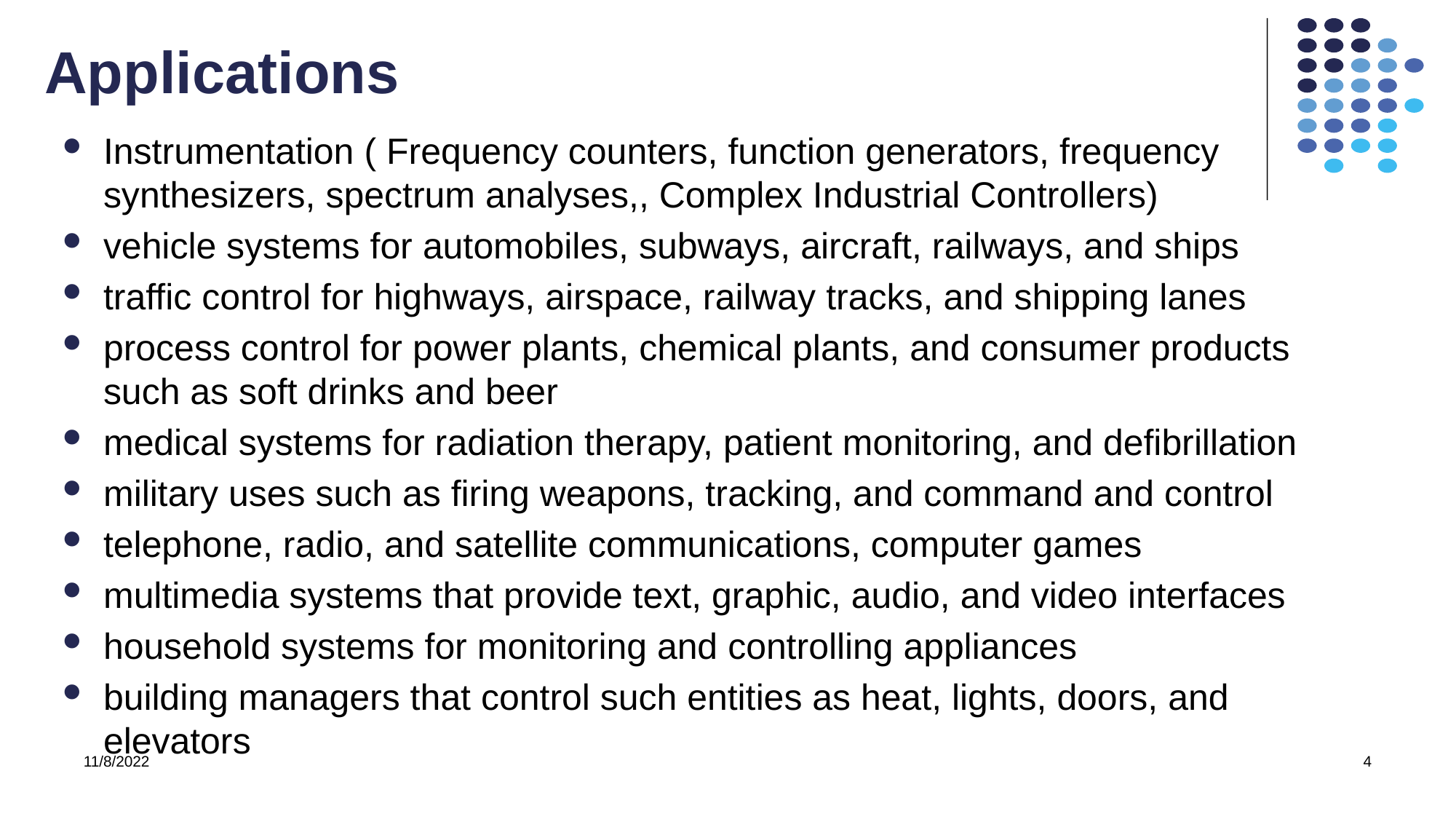

# Applications
Instrumentation ( Frequency counters, function generators, frequency synthesizers, spectrum analyses,, Complex Industrial Controllers)
vehicle systems for automobiles, subways, aircraft, railways, and ships
traffic control for highways, airspace, railway tracks, and shipping lanes
process control for power plants, chemical plants, and consumer products such as soft drinks and beer
medical systems for radiation therapy, patient monitoring, and defibrillation
military uses such as firing weapons, tracking, and command and control
telephone, radio, and satellite communications, computer games
multimedia systems that provide text, graphic, audio, and video interfaces
household systems for monitoring and controlling appliances
building managers that control such entities as heat, lights, doors, and elevators

11/8/2022
4